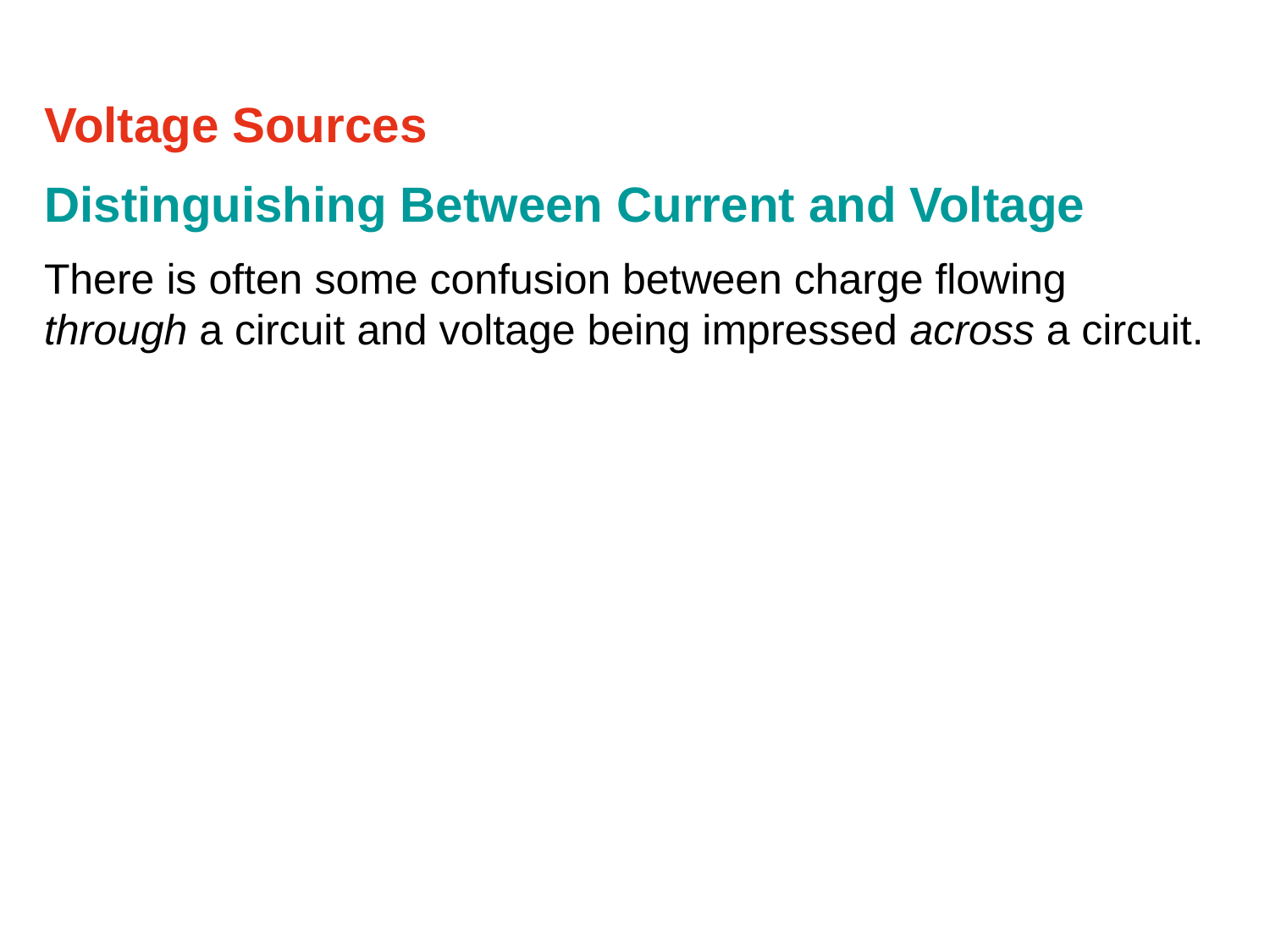

Voltage Sources
Distinguishing Between Current and Voltage
There is often some confusion between charge flowing through a circuit and voltage being impressed across a circuit.